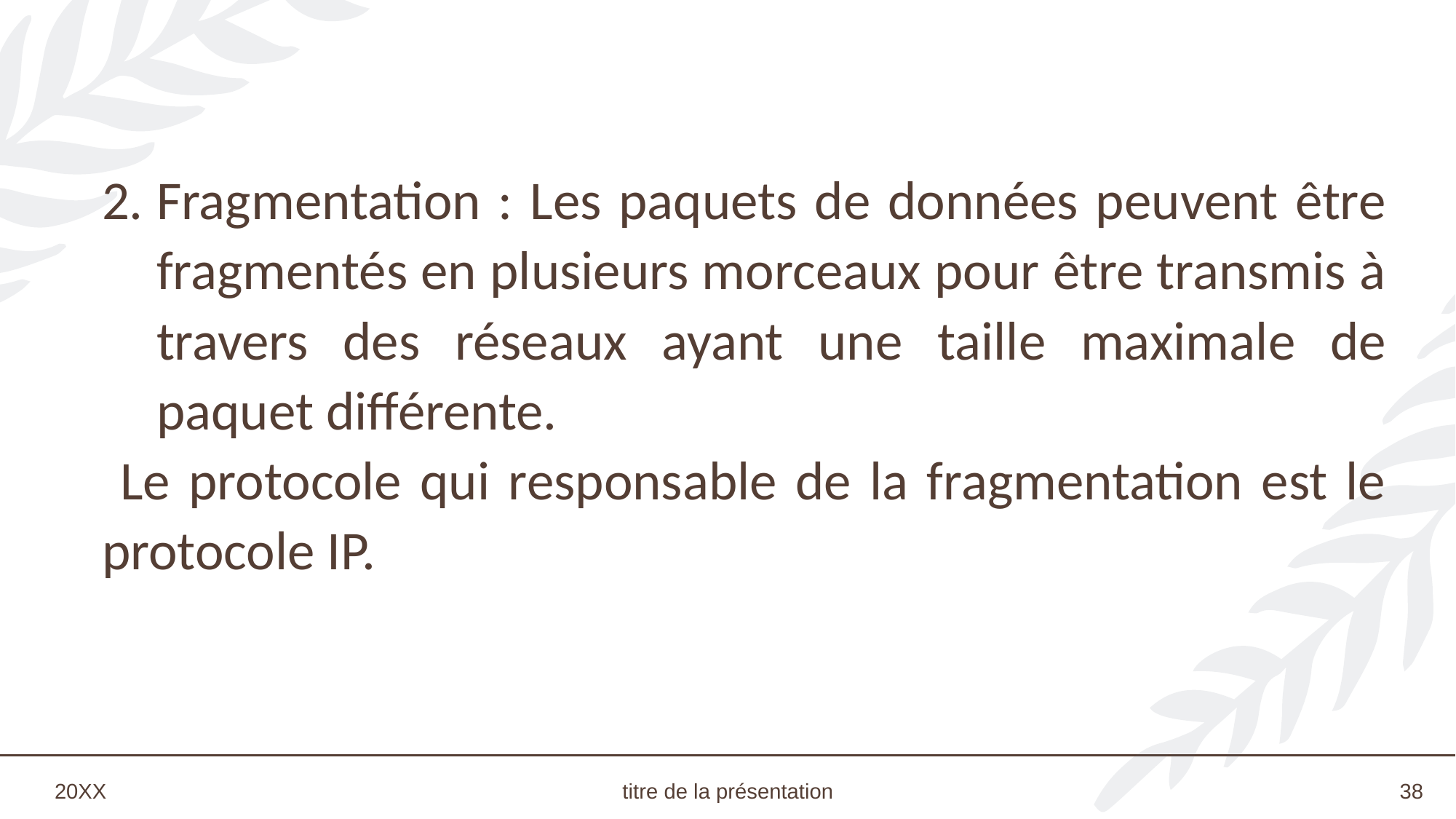

Fragmentation : Les paquets de données peuvent être fragmentés en plusieurs morceaux pour être transmis à travers des réseaux ayant une taille maximale de paquet différente.
 Le protocole qui responsable de la fragmentation est le protocole IP.

20XX
titre de la présentation
38